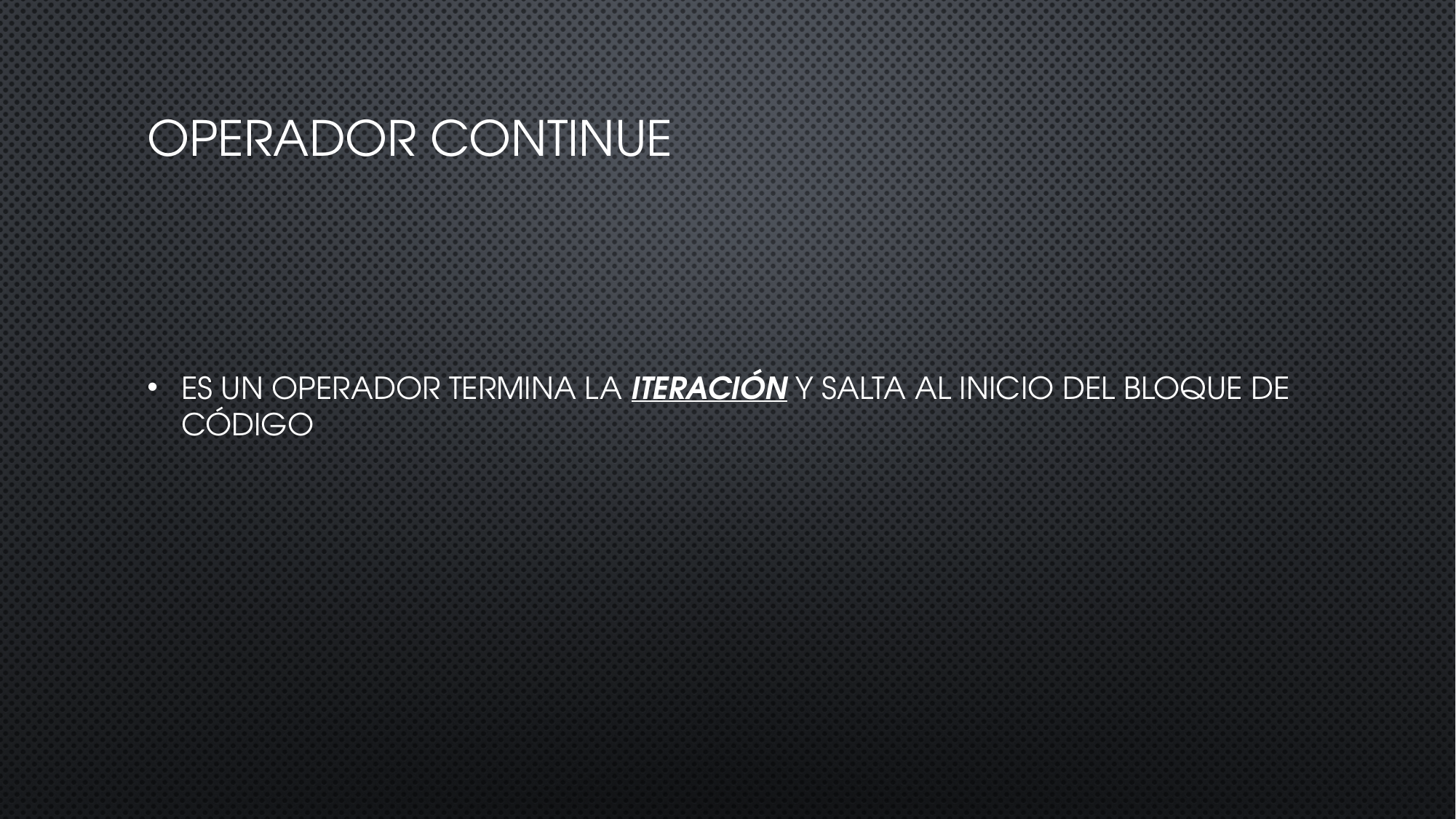

# Operador Continue
Es un operador termina la iteración y salta al inicio del bloque de código